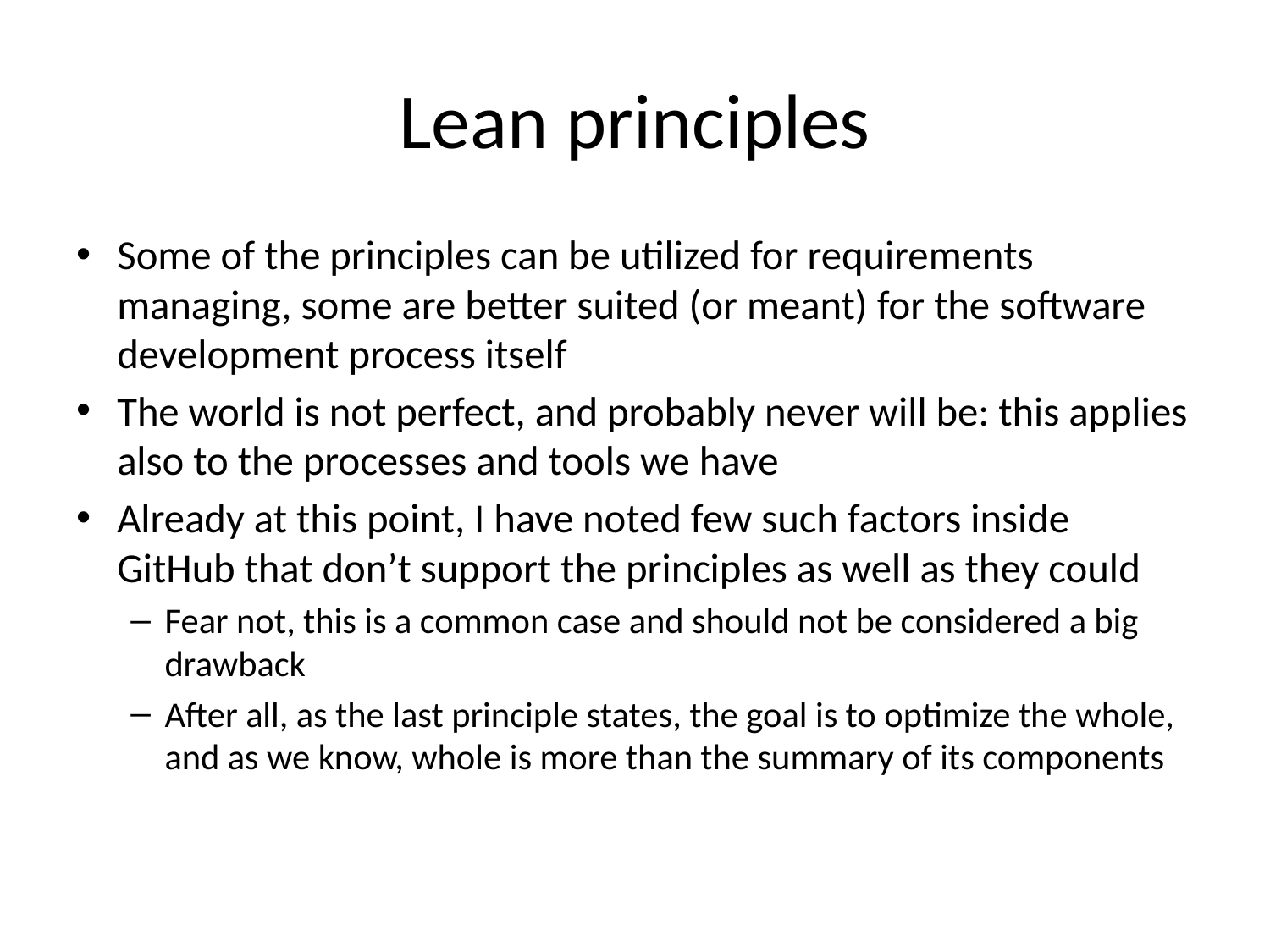

# Lean principles
Some of the principles can be utilized for requirements managing, some are better suited (or meant) for the software development process itself
The world is not perfect, and probably never will be: this applies also to the processes and tools we have
Already at this point, I have noted few such factors inside GitHub that don’t support the principles as well as they could
Fear not, this is a common case and should not be considered a big drawback
After all, as the last principle states, the goal is to optimize the whole, and as we know, whole is more than the summary of its components